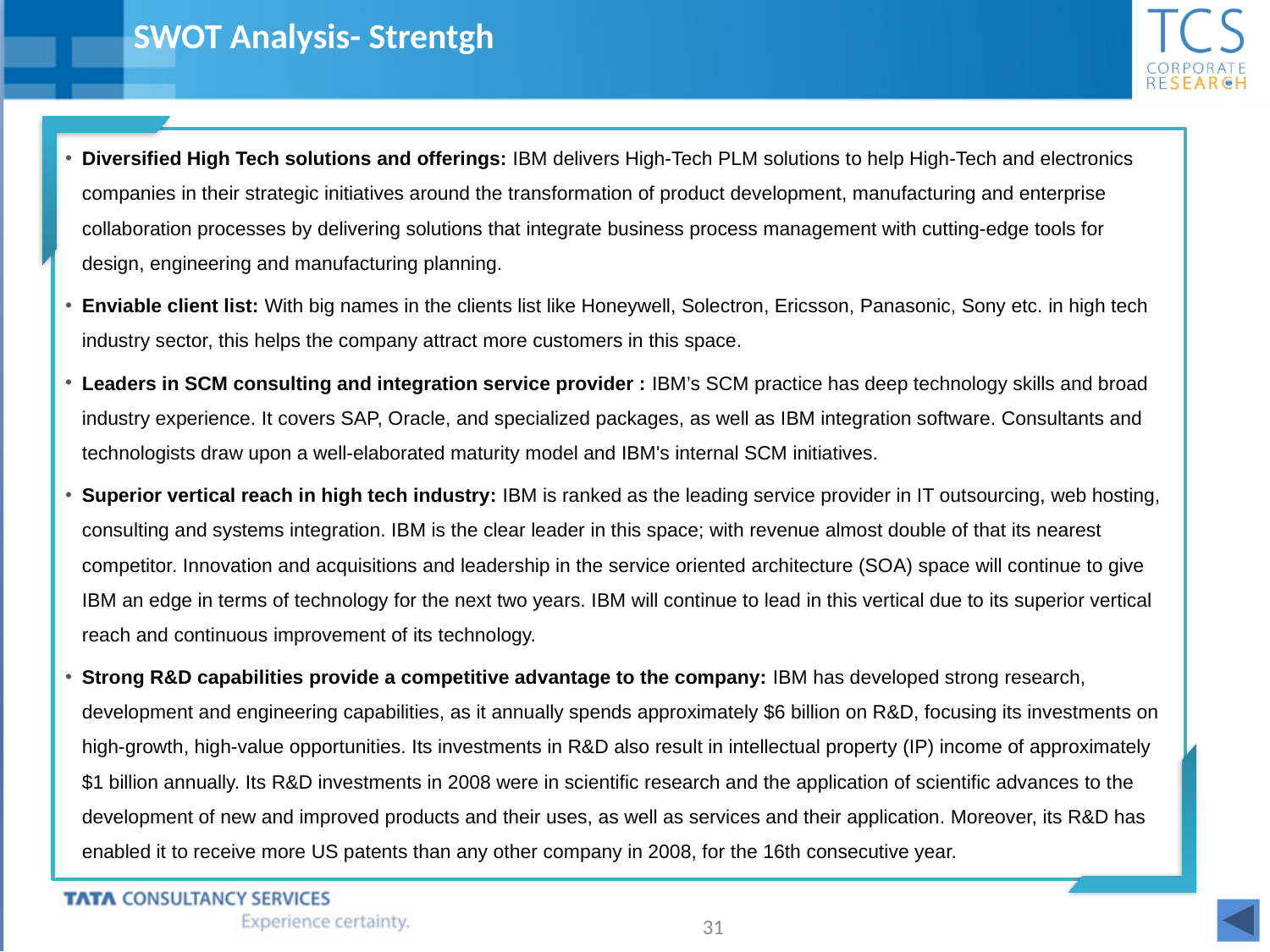

# SWOT Analysis- Strentgh

Diversified High Tech solutions and offerings: IBM delivers High-Tech PLM solutions to help High-Tech and electronics companies in their strategic initiatives around the transformation of product development, manufacturing and enterprise collaboration processes by delivering solutions that integrate business process management with cutting-edge tools for design, engineering and manufacturing planning.
Enviable client list: With big names in the clients list like Honeywell, Solectron, Ericsson, Panasonic, Sony etc. in high tech industry sector, this helps the company attract more customers in this space.
Leaders in SCM consulting and integration service provider : IBM’s SCM practice has deep technology skills and broad industry experience. It covers SAP, Oracle, and specialized packages, as well as IBM integration software. Consultants and technologists draw upon a well-elaborated maturity model and IBM's internal SCM initiatives.
Superior vertical reach in high tech industry: IBM is ranked as the leading service provider in IT outsourcing, web hosting, consulting and systems integration. IBM is the clear leader in this space; with revenue almost double of that its nearest competitor. Innovation and acquisitions and leadership in the service oriented architecture (SOA) space will continue to give IBM an edge in terms of technology for the next two years. IBM will continue to lead in this vertical due to its superior vertical reach and continuous improvement of its technology.
Strong R&D capabilities provide a competitive advantage to the company: IBM has developed strong research, development and engineering capabilities, as it annually spends approximately $6 billion on R&D, focusing its investments on high-growth, high-value opportunities. Its investments in R&D also result in intellectual property (IP) income of approximately $1 billion annually. Its R&D investments in 2008 were in scientific research and the application of scientific advances to the development of new and improved products and their uses, as well as services and their application. Moreover, its R&D has enabled it to receive more US patents than any other company in 2008, for the 16th consecutive year.

31